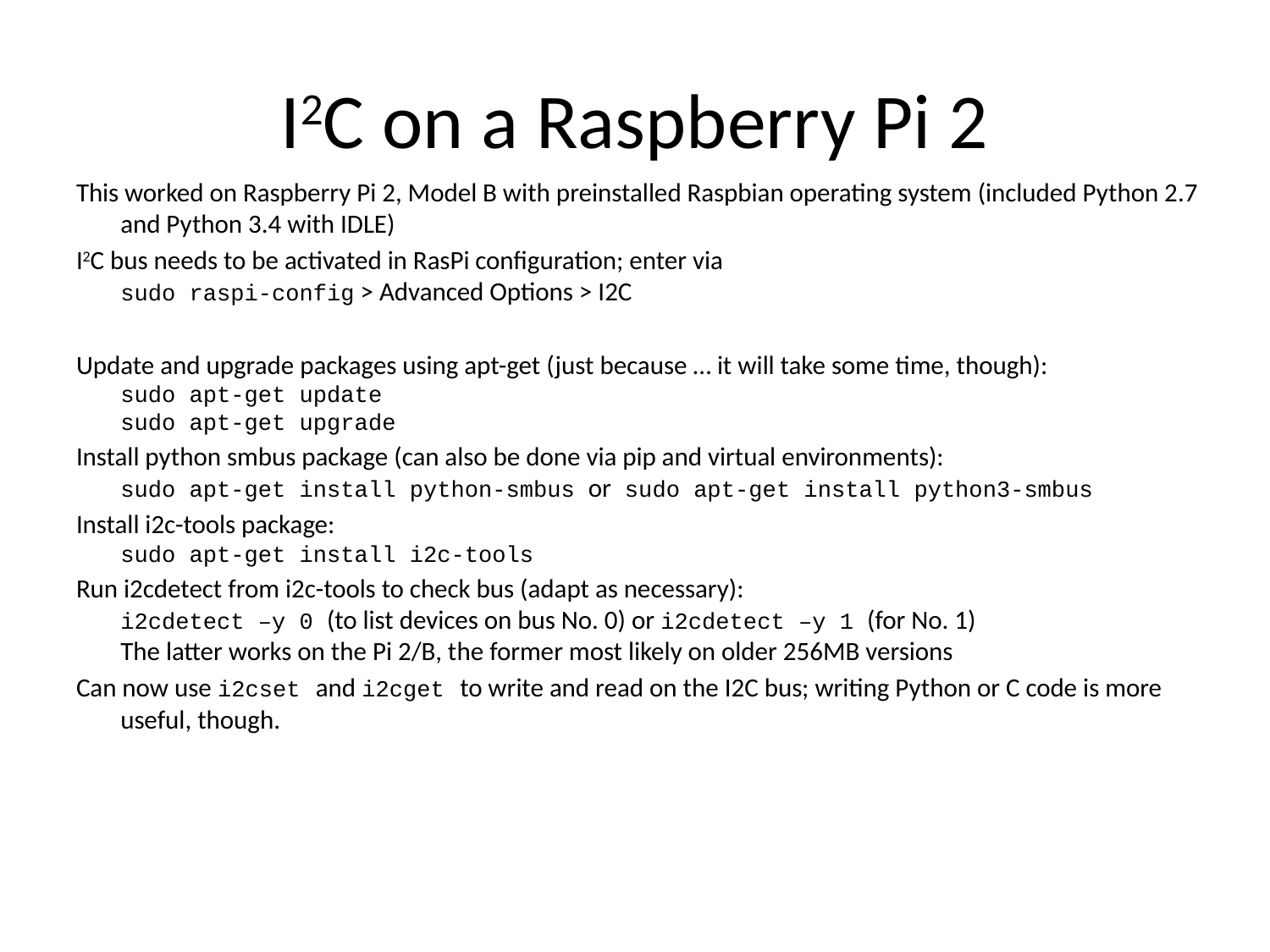

# I2C on a Raspberry Pi 2
This worked on Raspberry Pi 2, Model B with preinstalled Raspbian operating system (included Python 2.7 and Python 3.4 with IDLE)
I2C bus needs to be activated in RasPi configuration; enter via
sudo raspi-config > Advanced Options > I2C

Update and upgrade packages using apt-get (just because … it will take some time, though):
sudo apt-get update
sudo apt-get upgrade
Install python smbus package (can also be done via pip and virtual environments):
sudo apt-get install python-smbus or sudo apt-get install python3-smbus
Install i2c-tools package:
sudo apt-get install i2c-tools
Run i2cdetect from i2c-tools to check bus (adapt as necessary):
i2cdetect –y 0 (to list devices on bus No. 0) or i2cdetect –y 1 (for No. 1)
The latter works on the Pi 2/B, the former most likely on older 256MB versions
Can now use i2cset and i2cget to write and read on the I2C bus; writing Python or C code is more useful, though.